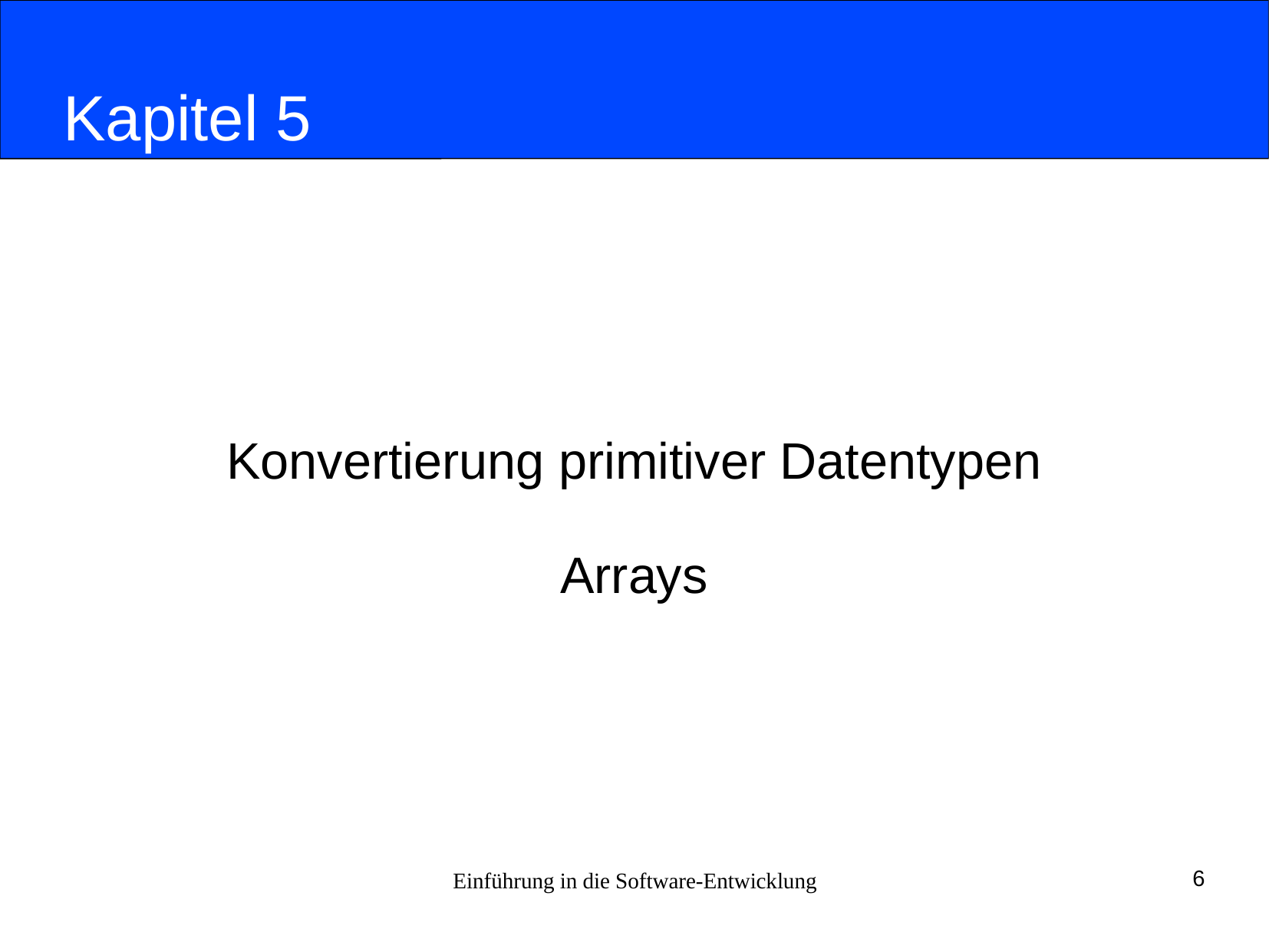

# Kapitel 5
Konvertierung primitiver Datentypen

Arrays
Einführung in die Software-Entwicklung
6